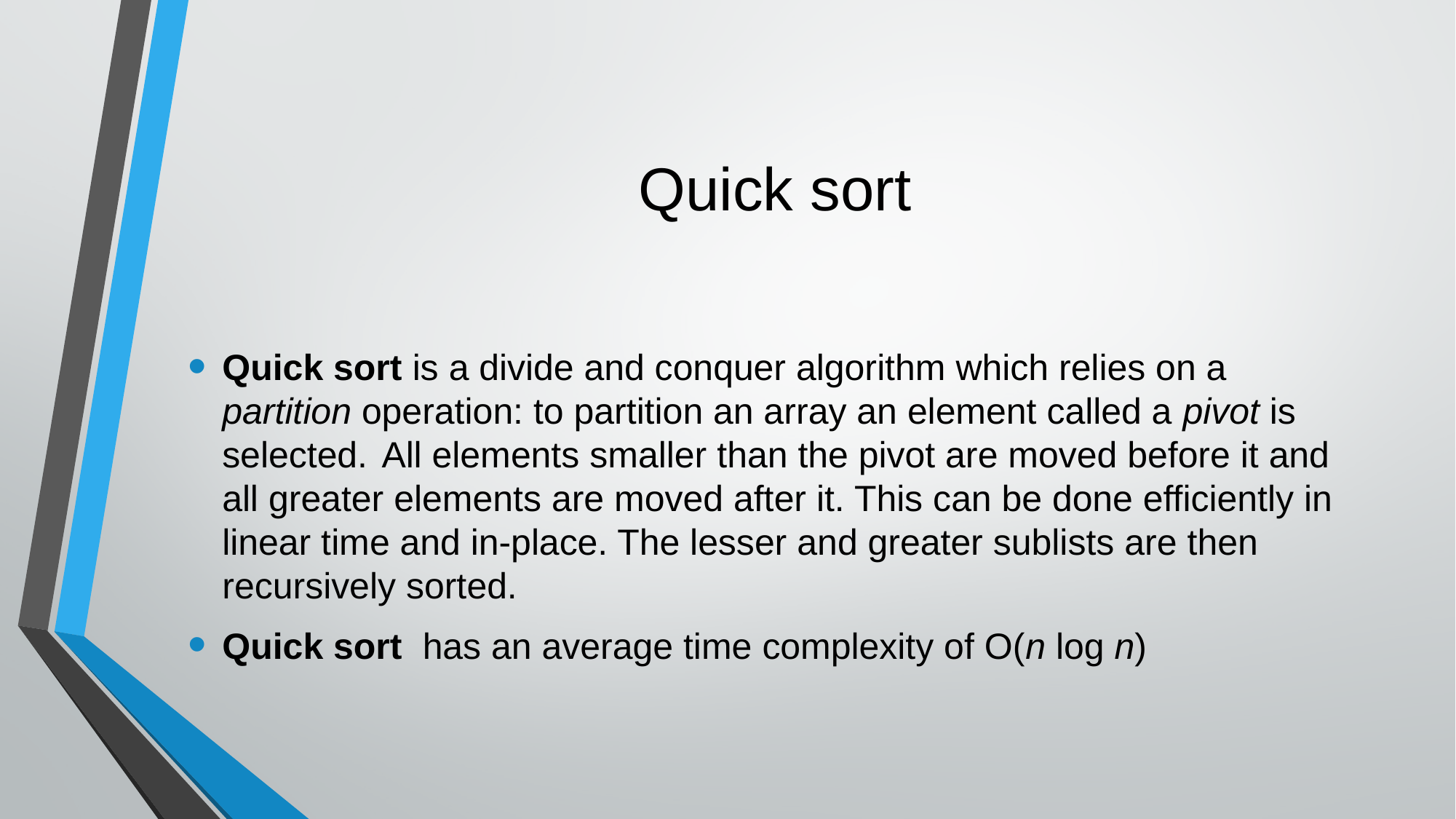

# Quick sort
Quick sort is a divide and conquer algorithm which relies on a partition operation: to partition an array an element called a pivot is selected.  All elements smaller than the pivot are moved before it and all greater elements are moved after it. This can be done efficiently in linear time and in-place. The lesser and greater sublists are then recursively sorted.
Quick sort  has an average time complexity of O(n log n)